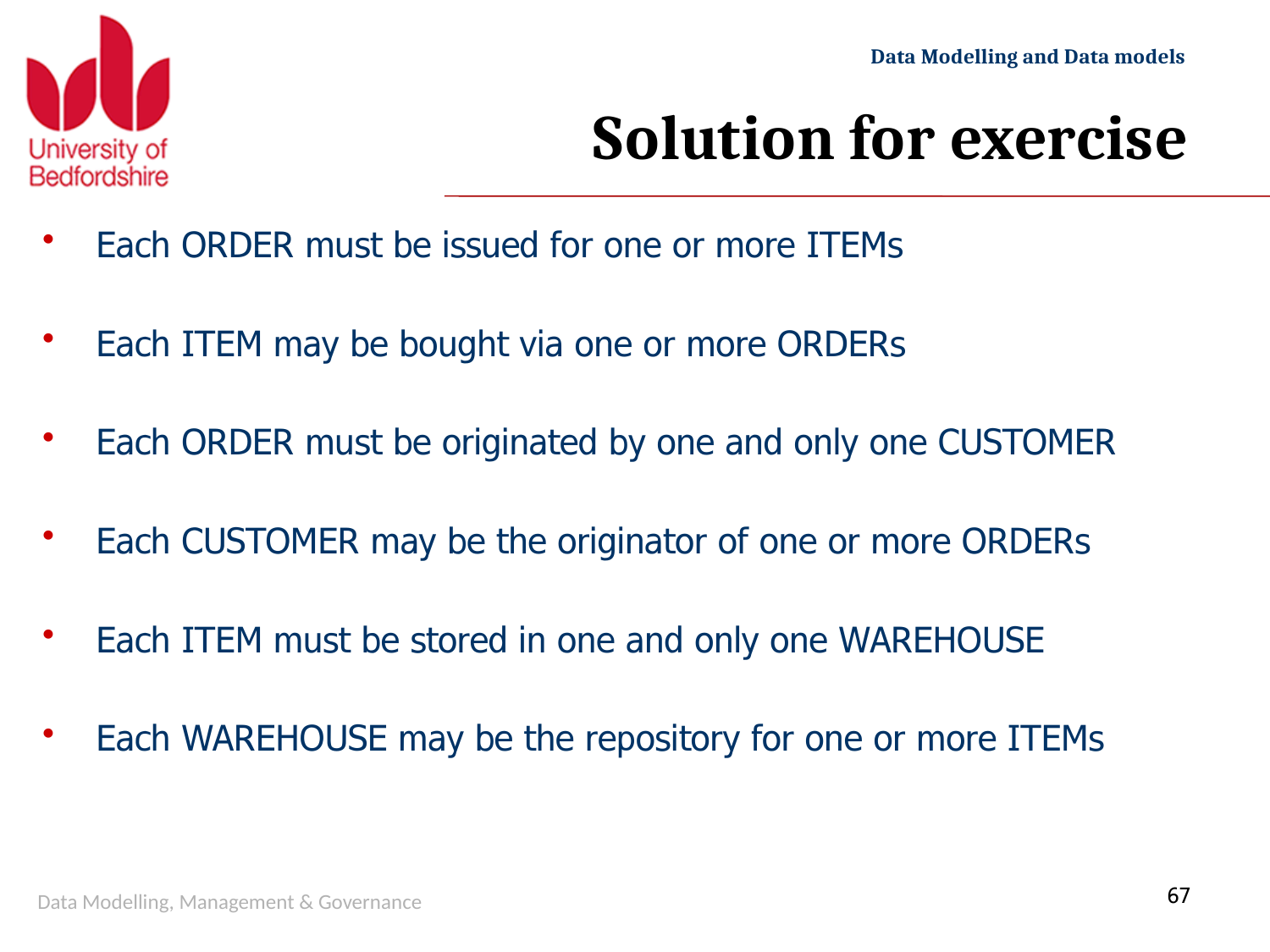

# Solution for exercise
Each ORDER must be issued for one or more ITEMs

Each ITEM may be bought via one or more ORDERs

Each ORDER must be originated by one and only one CUSTOMER

Each CUSTOMER may be the originator of one or more ORDERs

Each ITEM must be stored in one and only one WAREHOUSE

Each WAREHOUSE may be the repository for one or more ITEMs

Data Modelling, Management & Governance